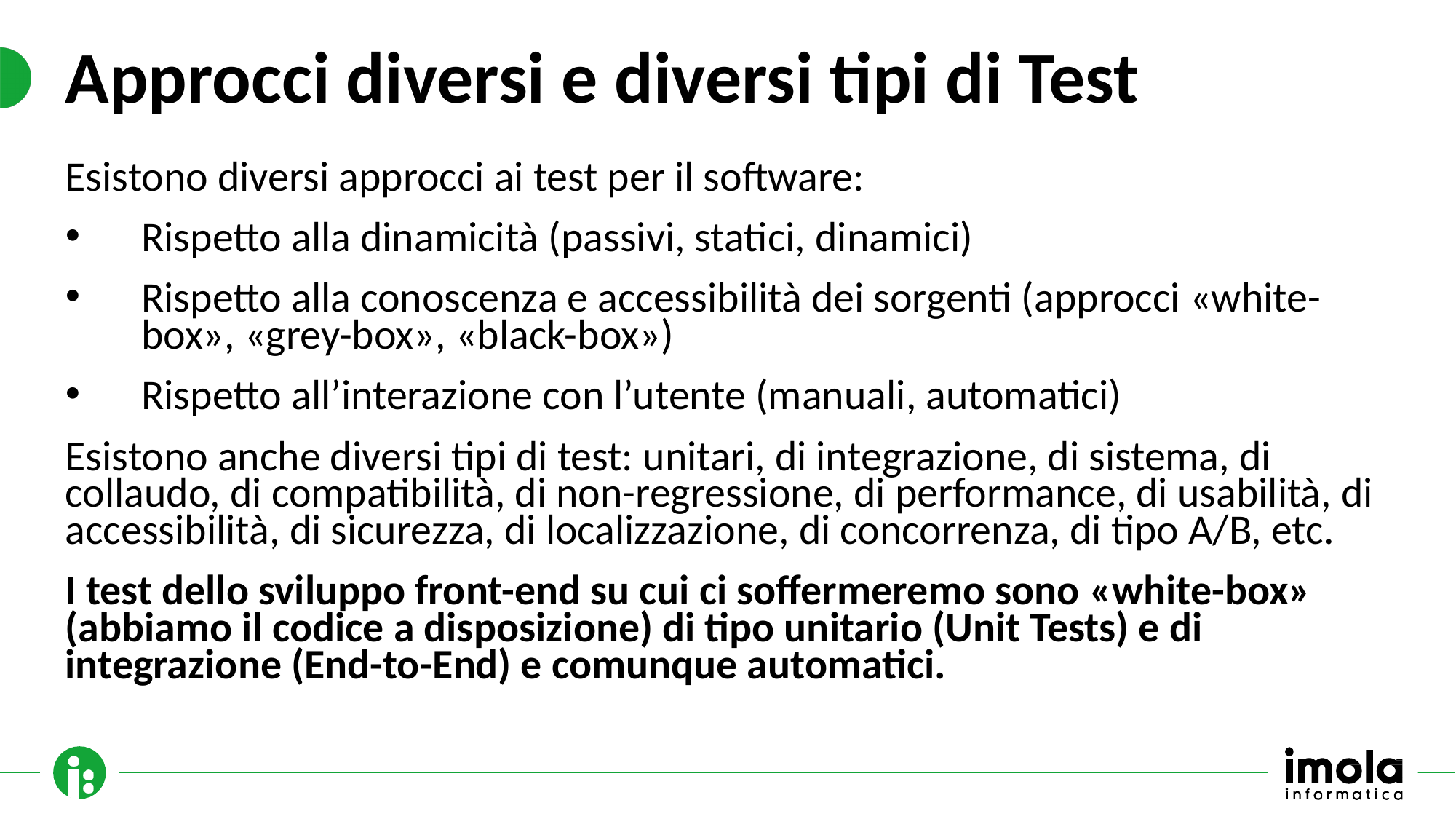

# Approcci diversi e diversi tipi di Test
Esistono diversi approcci ai test per il software:
Rispetto alla dinamicità (passivi, statici, dinamici)
Rispetto alla conoscenza e accessibilità dei sorgenti (approcci «white-box», «grey-box», «black-box»)
Rispetto all’interazione con l’utente (manuali, automatici)
Esistono anche diversi tipi di test: unitari, di integrazione, di sistema, di collaudo, di compatibilità, di non-regressione, di performance, di usabilità, di accessibilità, di sicurezza, di localizzazione, di concorrenza, di tipo A/B, etc.
I test dello sviluppo front-end su cui ci soffermeremo sono «white-box» (abbiamo il codice a disposizione) di tipo unitario (Unit Tests) e di integrazione (End-to-End) e comunque automatici.